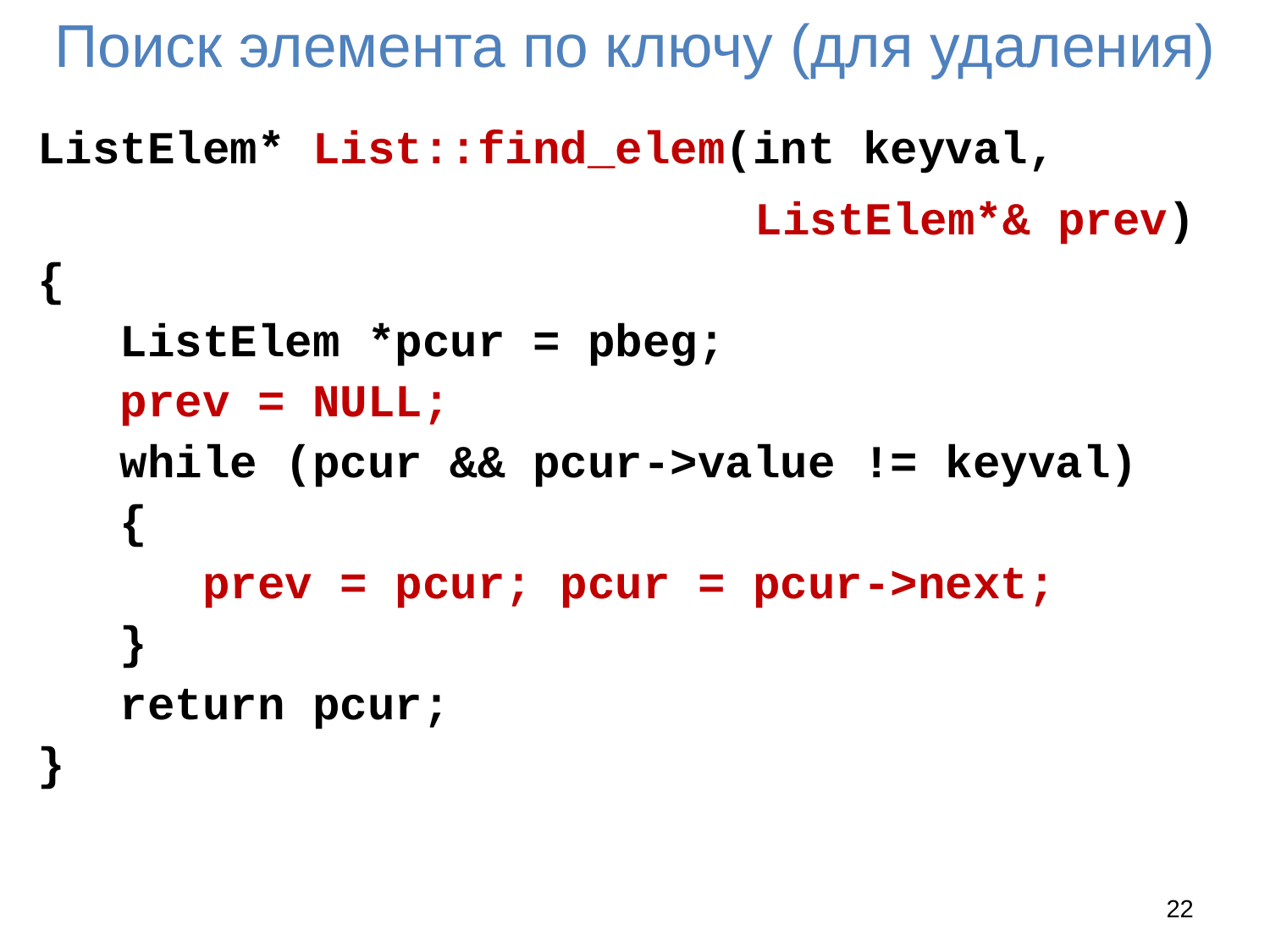

# Поиск элемента по ключу (для удаления)
ListElem* List::find_elem(int keyval,
					   ListElem*& prev)
{
   ListElem *pcur = pbeg;
   prev = NULL;
   while (pcur && pcur->value != keyval)
   {
      prev = pcur; pcur = pcur->next;
   }
   return pcur;
}

22